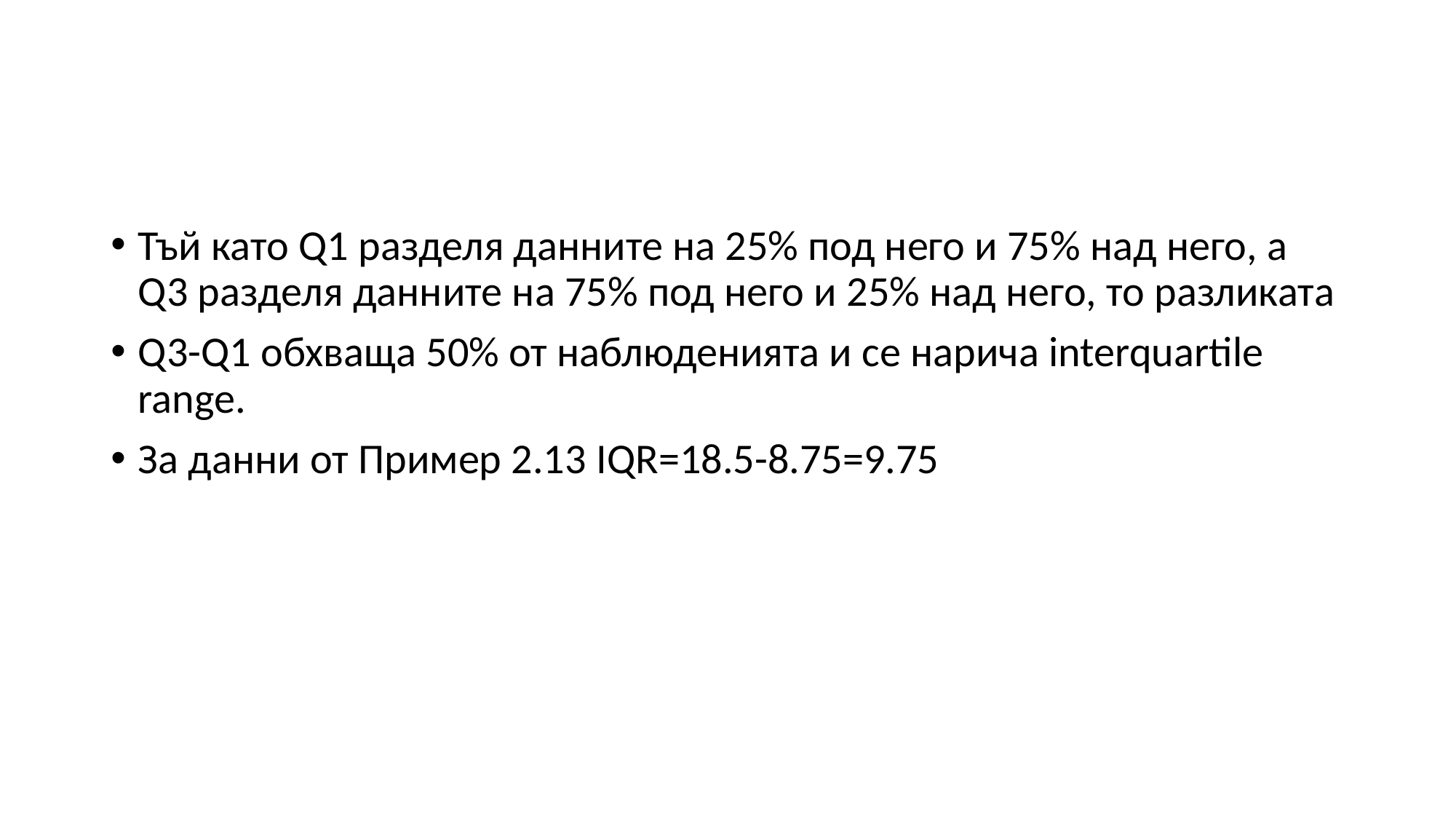

#
Тъй като Q1 разделя данните на 25% под него и 75% над него, а Q3 разделя данните на 75% под него и 25% над него, то разликата
Q3-Q1 обхваща 50% от наблюденията и се нарича interquartile range.
За данни от Пример 2.13 IQR=18.5-8.75=9.75